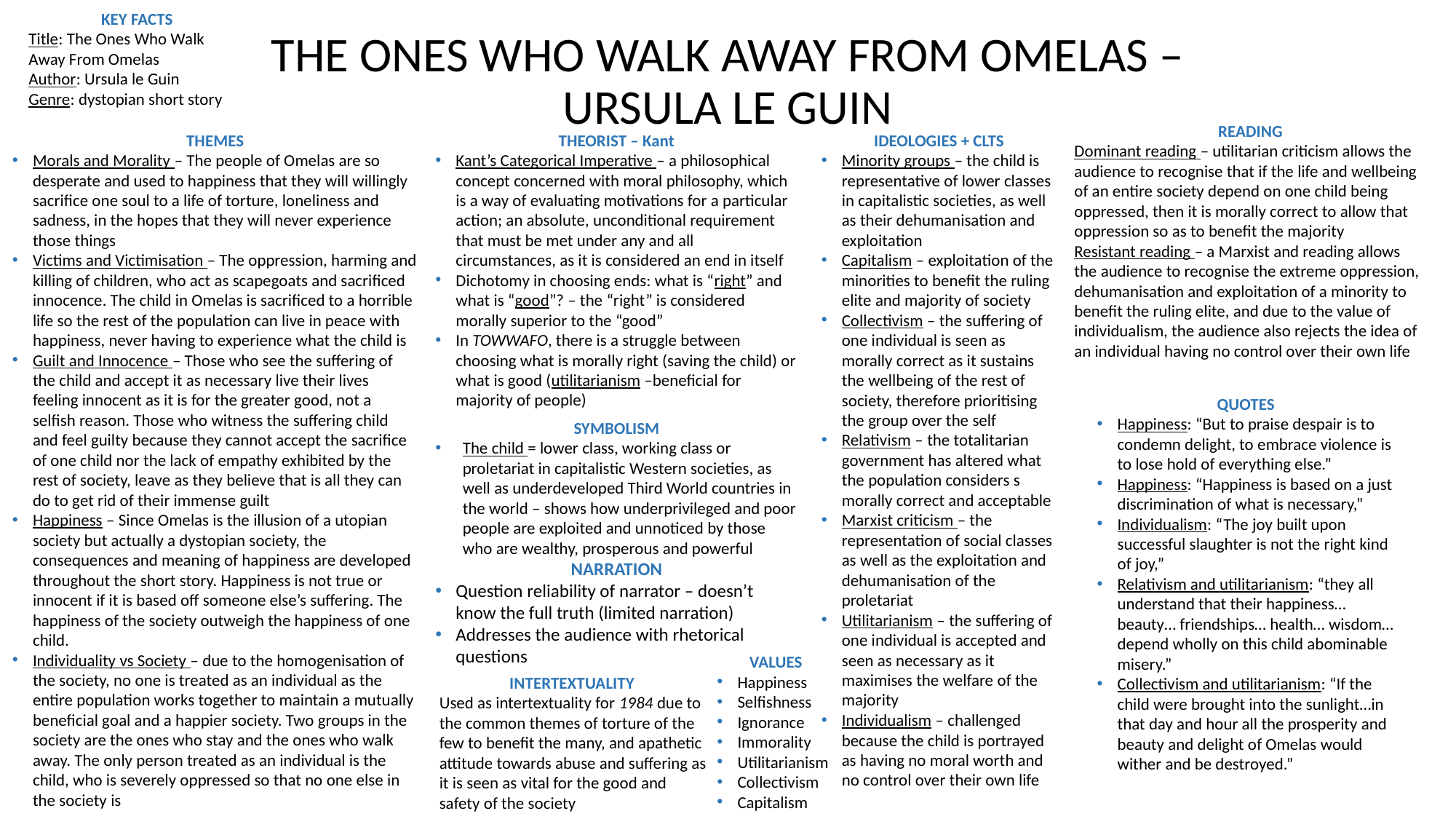

# THE ONES WHO WALK AWAY FROM OMELAS – URSULA LE GUIN
KEY FACTS
Title: The Ones Who Walk Away From Omelas
Author: Ursula le Guin
Genre: dystopian short story
READING
Dominant reading – utilitarian criticism allows the audience to recognise that if the life and wellbeing of an entire society depend on one child being oppressed, then it is morally correct to allow that oppression so as to benefit the majority
Resistant reading – a Marxist and reading allows the audience to recognise the extreme oppression, dehumanisation and exploitation of a minority to benefit the ruling elite, and due to the value of individualism, the audience also rejects the idea of an individual having no control over their own life
THEMES
Morals and Morality – The people of Omelas are so desperate and used to happiness that they will willingly sacrifice one soul to a life of torture, loneliness and sadness, in the hopes that they will never experience those things
Victims and Victimisation – The oppression, harming and killing of children, who act as scapegoats and sacrificed innocence. The child in Omelas is sacrificed to a horrible life so the rest of the population can live in peace with happiness, never having to experience what the child is
Guilt and Innocence – Those who see the suffering of the child and accept it as necessary live their lives feeling innocent as it is for the greater good, not a selfish reason. Those who witness the suffering child and feel guilty because they cannot accept the sacrifice of one child nor the lack of empathy exhibited by the rest of society, leave as they believe that is all they can do to get rid of their immense guilt
Happiness – Since Omelas is the illusion of a utopian society but actually a dystopian society, the consequences and meaning of happiness are developed throughout the short story. Happiness is not true or innocent if it is based off someone else’s suffering. The happiness of the society outweigh the happiness of one child.
Individuality vs Society – due to the homogenisation of the society, no one is treated as an individual as the entire population works together to maintain a mutually beneficial goal and a happier society. Two groups in the society are the ones who stay and the ones who walk away. The only person treated as an individual is the child, who is severely oppressed so that no one else in the society is
THEORIST – Kant
Kant’s Categorical Imperative – a philosophical concept concerned with moral philosophy, which is a way of evaluating motivations for a particular action; an absolute, unconditional requirement that must be met under any and all circumstances, as it is considered an end in itself
Dichotomy in choosing ends: what is “right” and what is “good”? – the “right” is considered morally superior to the “good”
In TOWWAFO, there is a struggle between choosing what is morally right (saving the child) or what is good (utilitarianism –beneficial for majority of people)
IDEOLOGIES + CLTS
Minority groups – the child is representative of lower classes in capitalistic societies, as well as their dehumanisation and exploitation
Capitalism – exploitation of the minorities to benefit the ruling elite and majority of society
Collectivism – the suffering of one individual is seen as morally correct as it sustains the wellbeing of the rest of society, therefore prioritising the group over the self
Relativism – the totalitarian government has altered what the population considers s morally correct and acceptable
Marxist criticism – the representation of social classes as well as the exploitation and dehumanisation of the proletariat
Utilitarianism – the suffering of one individual is accepted and seen as necessary as it maximises the welfare of the majority
Individualism – challenged because the child is portrayed as having no moral worth and no control over their own life
QUOTES
Happiness: “But to praise despair is to condemn delight, to embrace violence is to lose hold of everything else.”
Happiness: “Happiness is based on a just discrimination of what is necessary,”
Individualism: “The joy built upon successful slaughter is not the right kind of joy,”
Relativism and utilitarianism: “they all understand that their happiness… beauty… friendships… health… wisdom… depend wholly on this child abominable misery.”
Collectivism and utilitarianism: “If the child were brought into the sunlight…in that day and hour all the prosperity and beauty and delight of Omelas would wither and be destroyed.”
SYMBOLISM
The child = lower class, working class or proletariat in capitalistic Western societies, as well as underdeveloped Third World countries in the world – shows how underprivileged and poor people are exploited and unnoticed by those who are wealthy, prosperous and powerful
NARRATION
Question reliability of narrator – doesn’t know the full truth (limited narration)
Addresses the audience with rhetorical questions
VALUES
Happiness
Selfishness
Ignorance
Immorality
Utilitarianism
Collectivism
Capitalism
INTERTEXTUALITY
Used as intertextuality for 1984 due to the common themes of torture of the few to benefit the many, and apathetic attitude towards abuse and suffering as it is seen as vital for the good and safety of the society